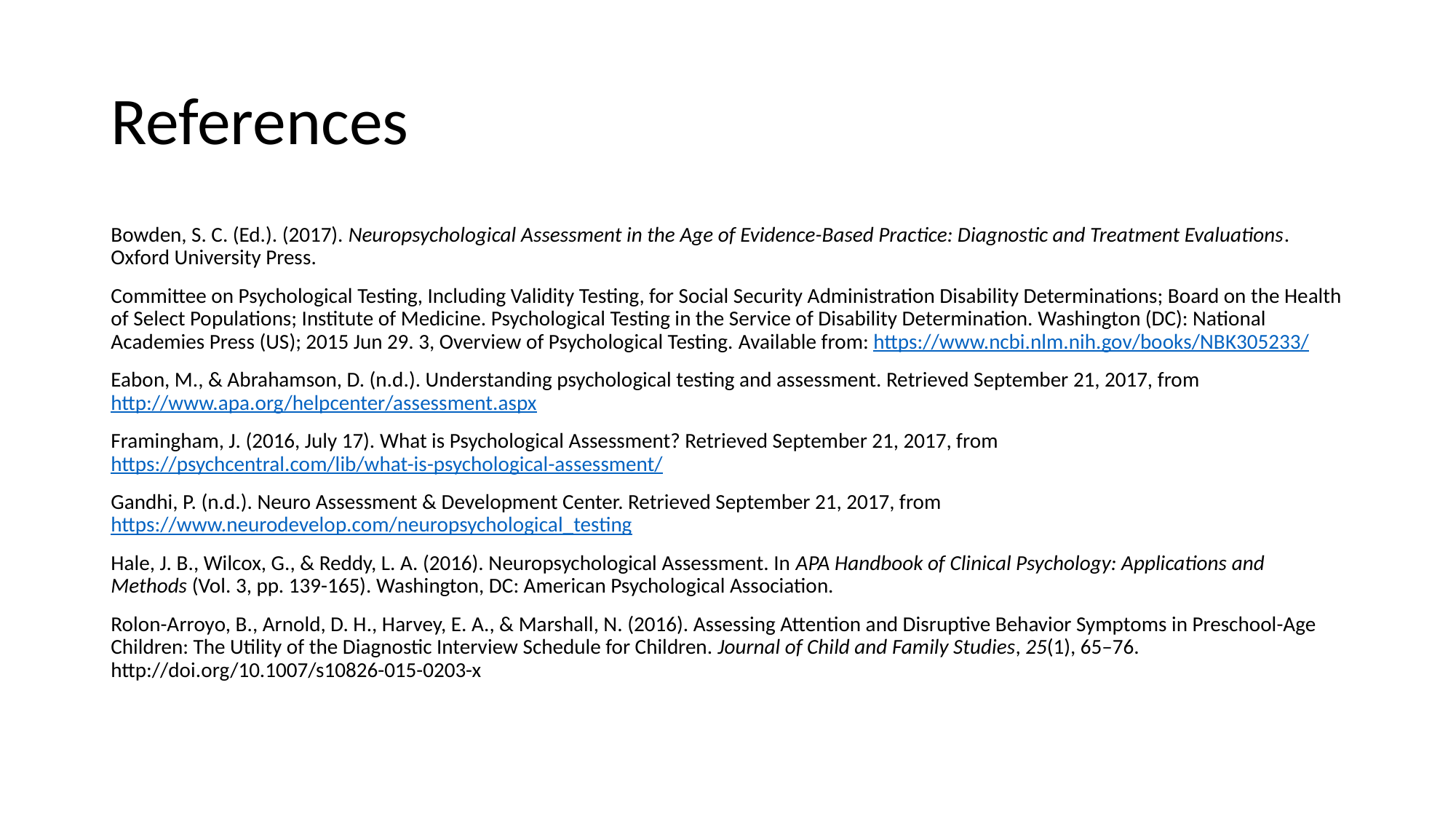

# References
Bowden, S. C. (Ed.). (2017). Neuropsychological Assessment in the Age of Evidence-Based Practice: Diagnostic and Treatment Evaluations. Oxford University Press.
Committee on Psychological Testing, Including Validity Testing, for Social Security Administration Disability Determinations; Board on the Health of Select Populations; Institute of Medicine. Psychological Testing in the Service of Disability Determination. Washington (DC): National Academies Press (US); 2015 Jun 29. 3, Overview of Psychological Testing. Available from: https://www.ncbi.nlm.nih.gov/books/NBK305233/
Eabon, M., & Abrahamson, D. (n.d.). Understanding psychological testing and assessment. Retrieved September 21, 2017, from http://www.apa.org/helpcenter/assessment.aspx
Framingham, J. (2016, July 17). What is Psychological Assessment? Retrieved September 21, 2017, from https://psychcentral.com/lib/what-is-psychological-assessment/
Gandhi, P. (n.d.). Neuro Assessment & Development Center. Retrieved September 21, 2017, from https://www.neurodevelop.com/neuropsychological_testing
Hale, J. B., Wilcox, G., & Reddy, L. A. (2016). Neuropsychological Assessment. In APA Handbook of Clinical Psychology: Applications and Methods (Vol. 3, pp. 139-165). Washington, DC: American Psychological Association.
Rolon-Arroyo, B., Arnold, D. H., Harvey, E. A., & Marshall, N. (2016). Assessing Attention and Disruptive Behavior Symptoms in Preschool-Age Children: The Utility of the Diagnostic Interview Schedule for Children. Journal of Child and Family Studies, 25(1), 65–76. http://doi.org/10.1007/s10826-015-0203-x